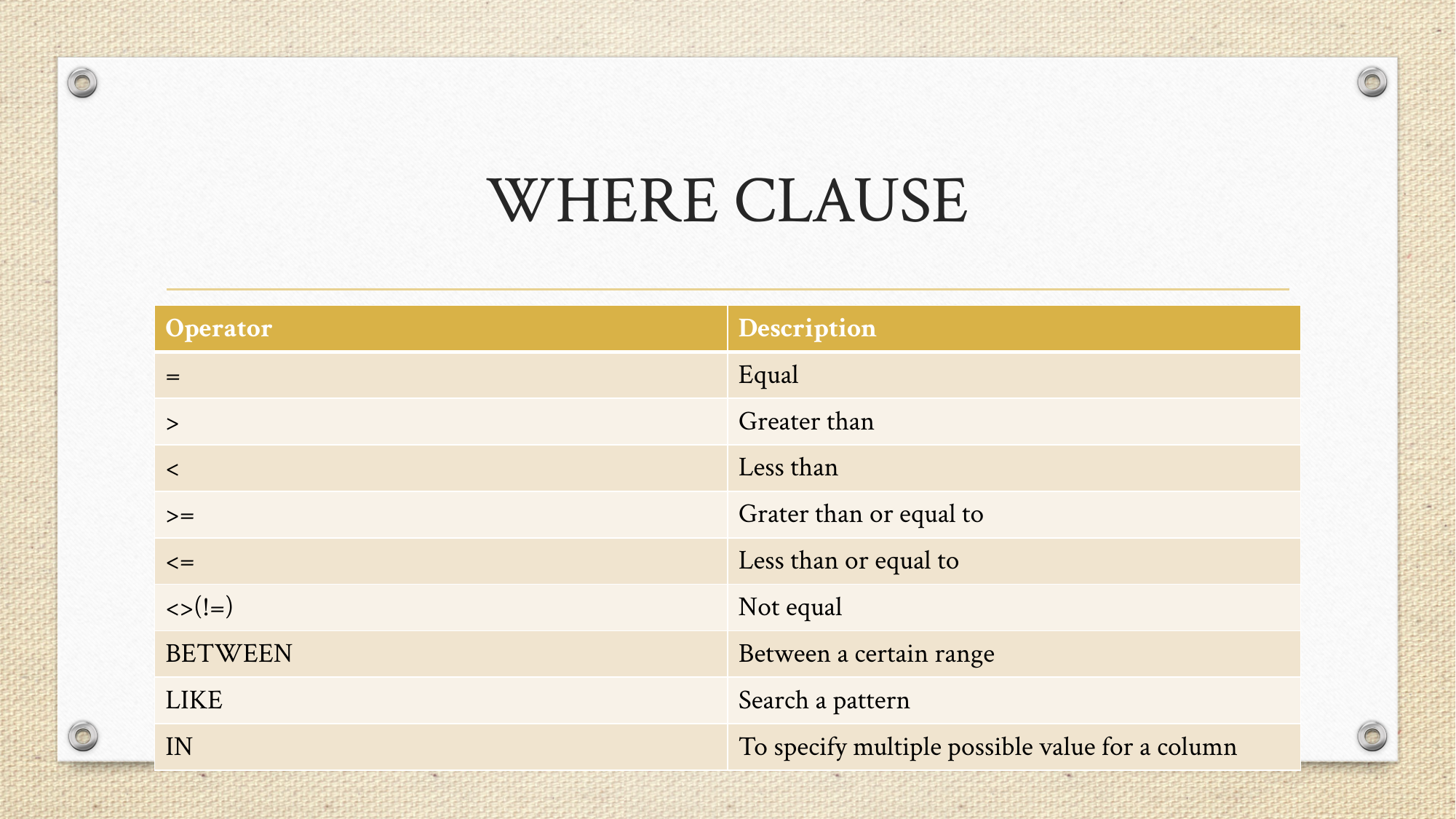

# WHERE CLAUSE
| Operator | Description |
| --- | --- |
| = | Equal |
| > | Greater than |
| < | Less than |
| >= | Grater than or equal to |
| <= | Less than or equal to |
| <>(!=) | Not equal |
| BETWEEN | Between a certain range |
| LIKE | Search a pattern |
| IN | To specify multiple possible value for a column |